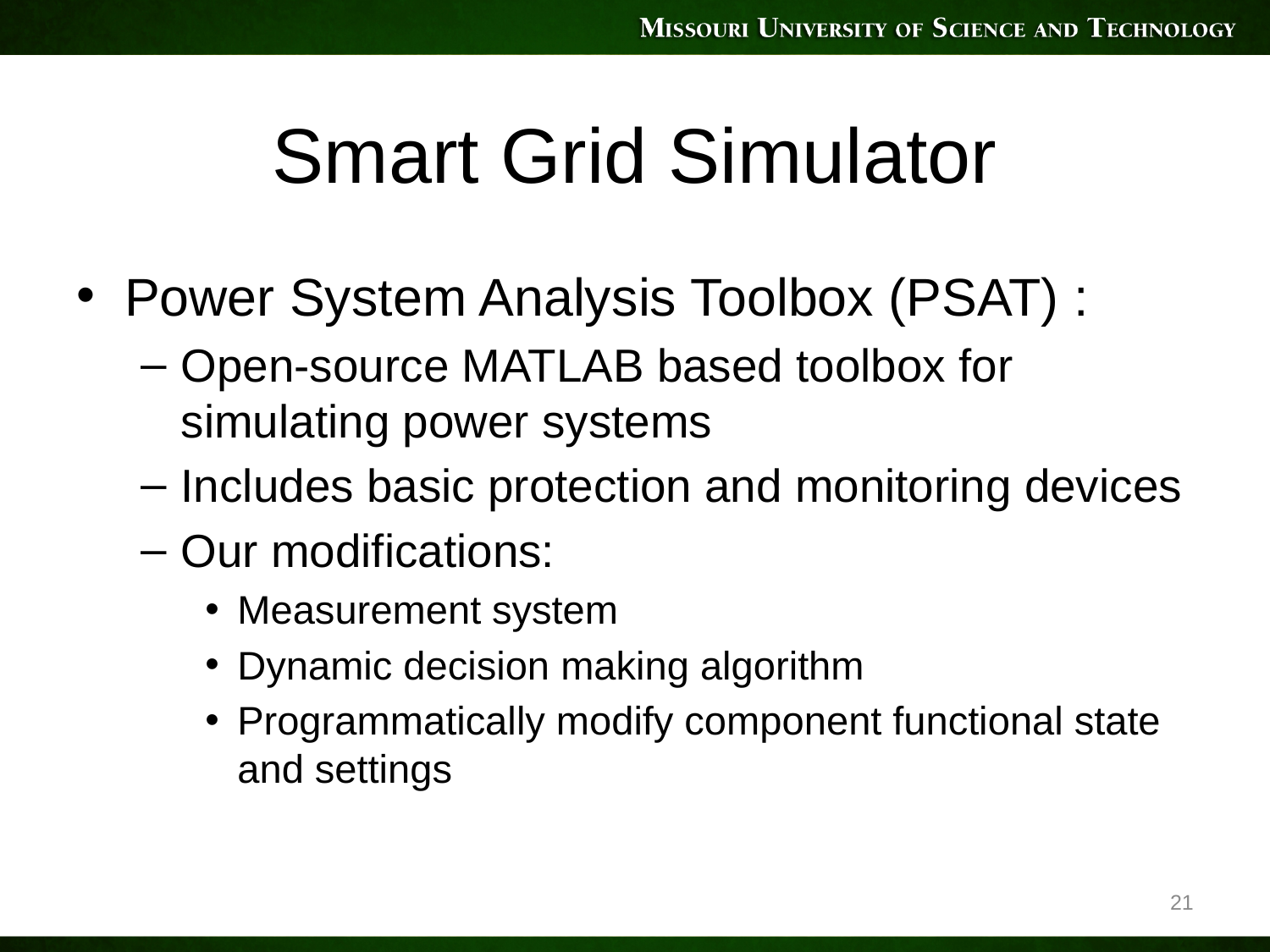

# Smart Grid Simulator
Power System Analysis Toolbox (PSAT) :
Open-source MATLAB based toolbox for simulating power systems
Includes basic protection and monitoring devices
Our modifications:
Measurement system
Dynamic decision making algorithm
Programmatically modify component functional state and settings
21